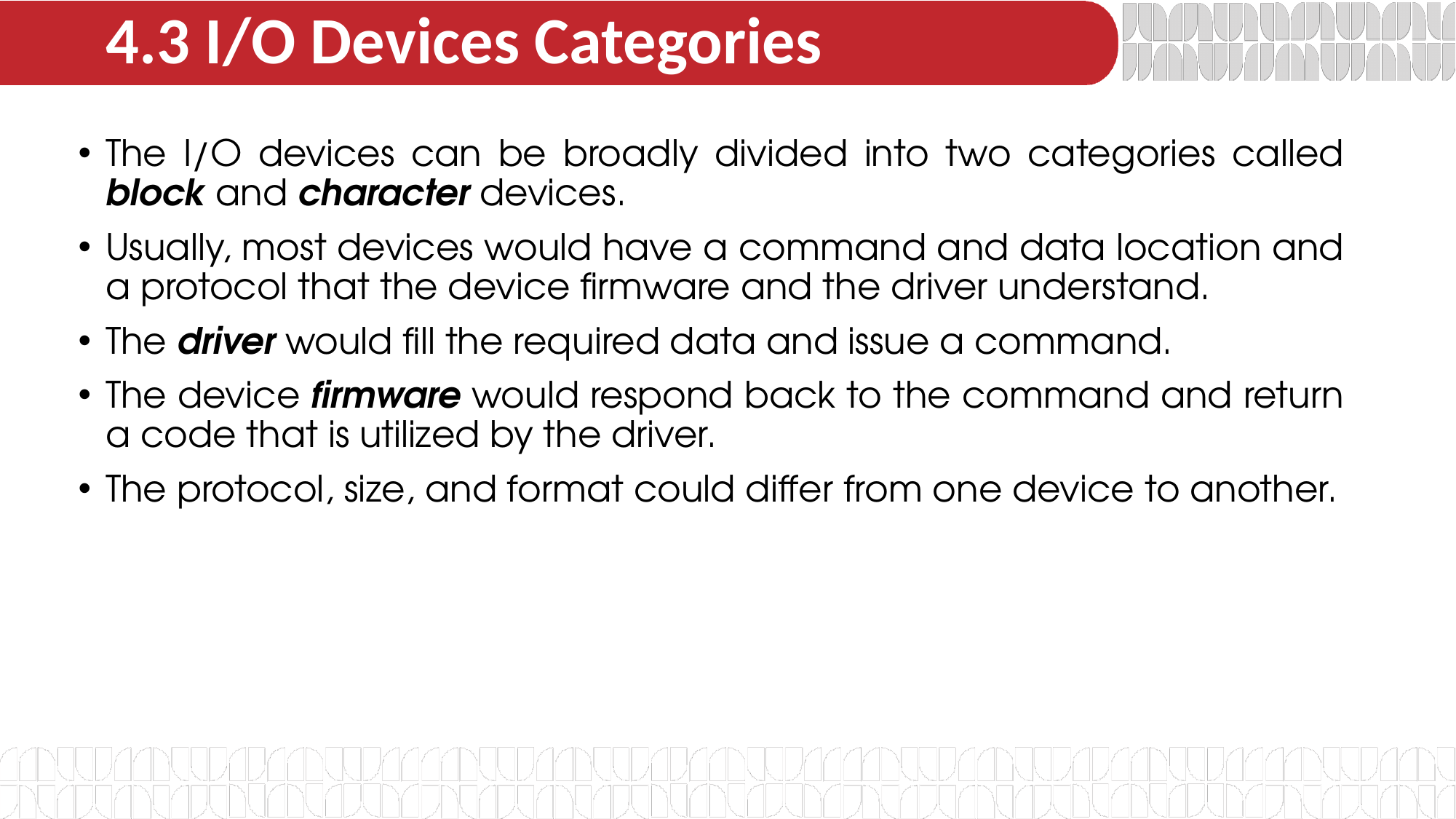

# 4.3 I/O Devices Categories
The I/O devices can be broadly divided into two categories called block and character devices.
Usually, most devices would have a command and data location and a protocol that the device firmware and the driver understand.
The driver would fill the required data and issue a command.
The device firmware would respond back to the command and return a code that is utilized by the driver.
The protocol, size, and format could differ from one device to another.